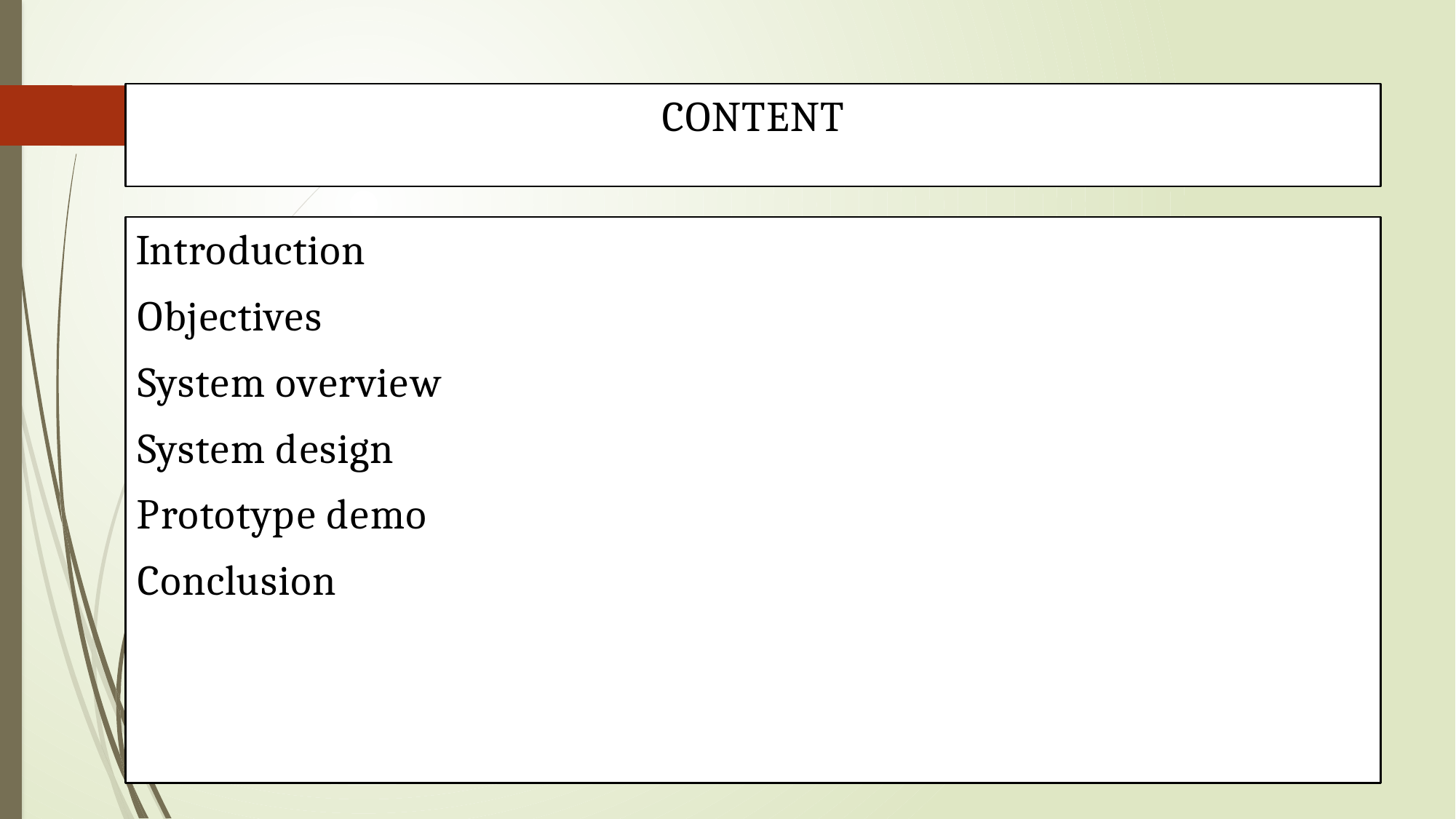

# CONTENT
Introduction
Objectives
System overview
System design
Prototype demo
Conclusion